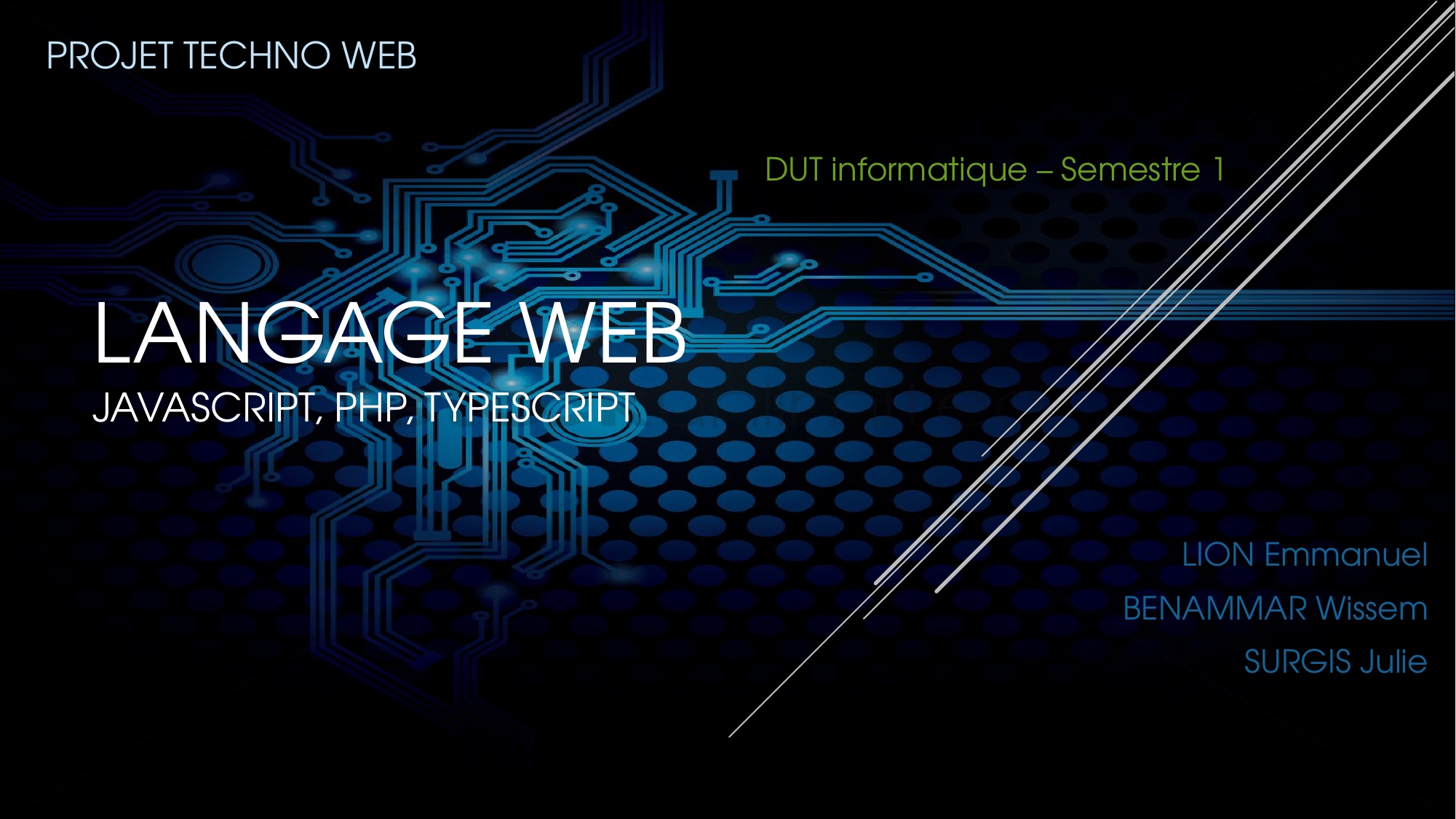

Projet Techno Web
DUT informatique – Semestre 1
# Langage Web
Javascript, PHP, typescript
LION Emmanuel
BENAMMAR Wissem
SURGIS Julie